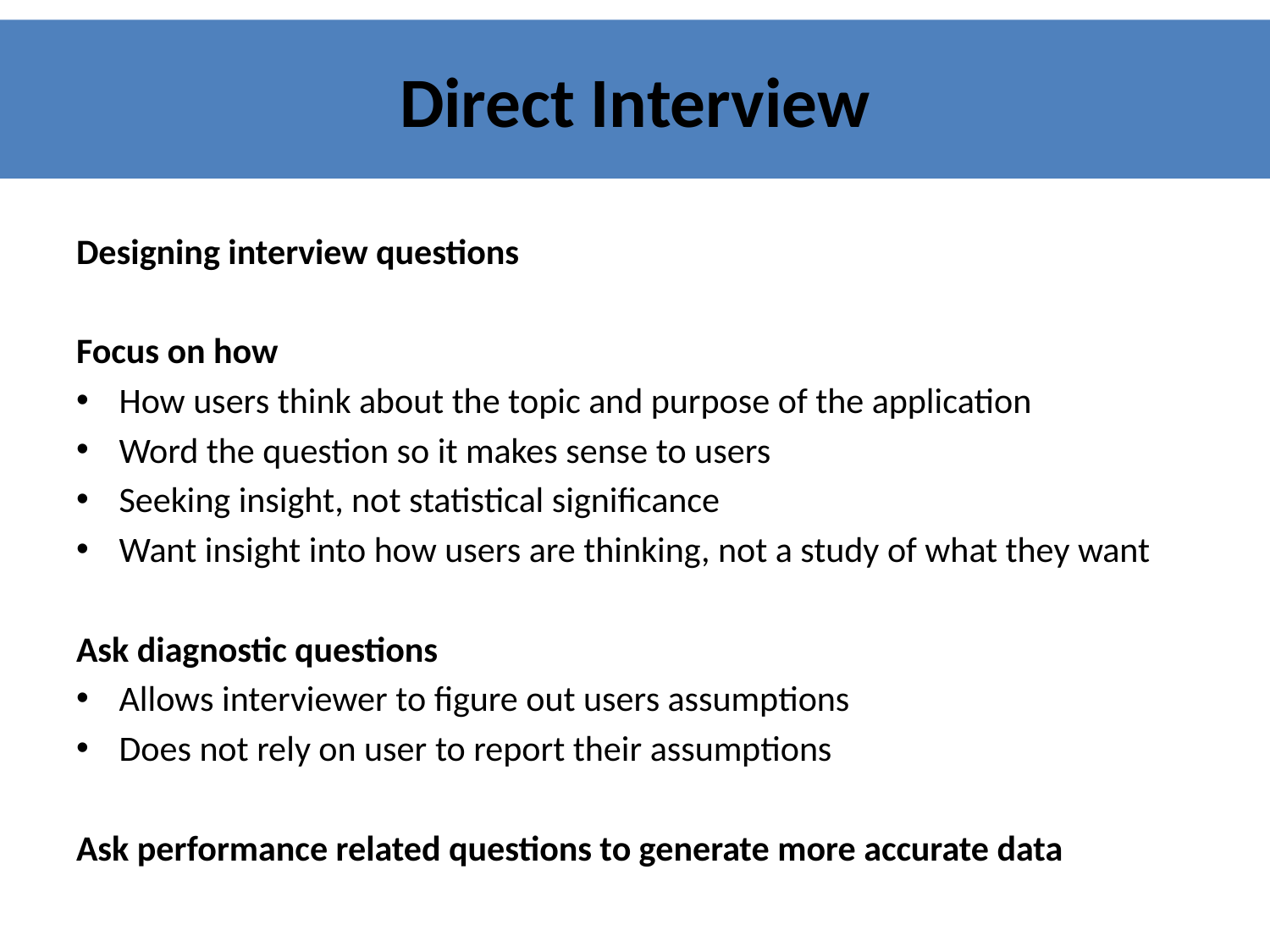

# Direct Interview
Designing interview questions

Focus on how
How users think about the topic and purpose of the application
Word the question so it makes sense to users
Seeking insight, not statistical significance
Want insight into how users are thinking, not a study of what they want

Ask diagnostic questions
Allows interviewer to figure out users assumptions
Does not rely on user to report their assumptions

Ask performance related questions to generate more accurate data